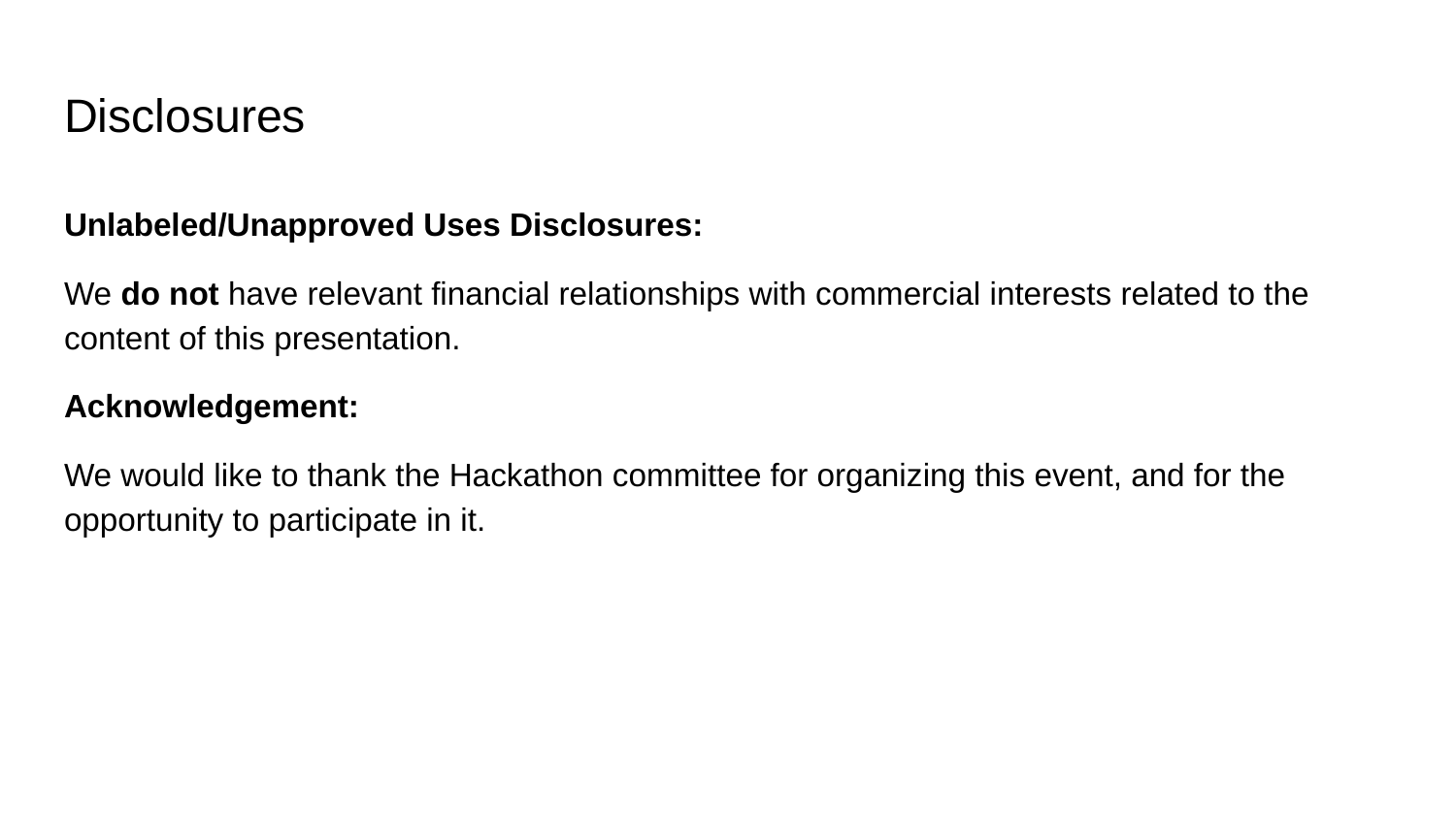

Disclosures
Unlabeled/Unapproved Uses Disclosures:
We do not have relevant financial relationships with commercial interests related to the content of this presentation.
Acknowledgement:
We would like to thank the Hackathon committee for organizing this event, and for the opportunity to participate in it.